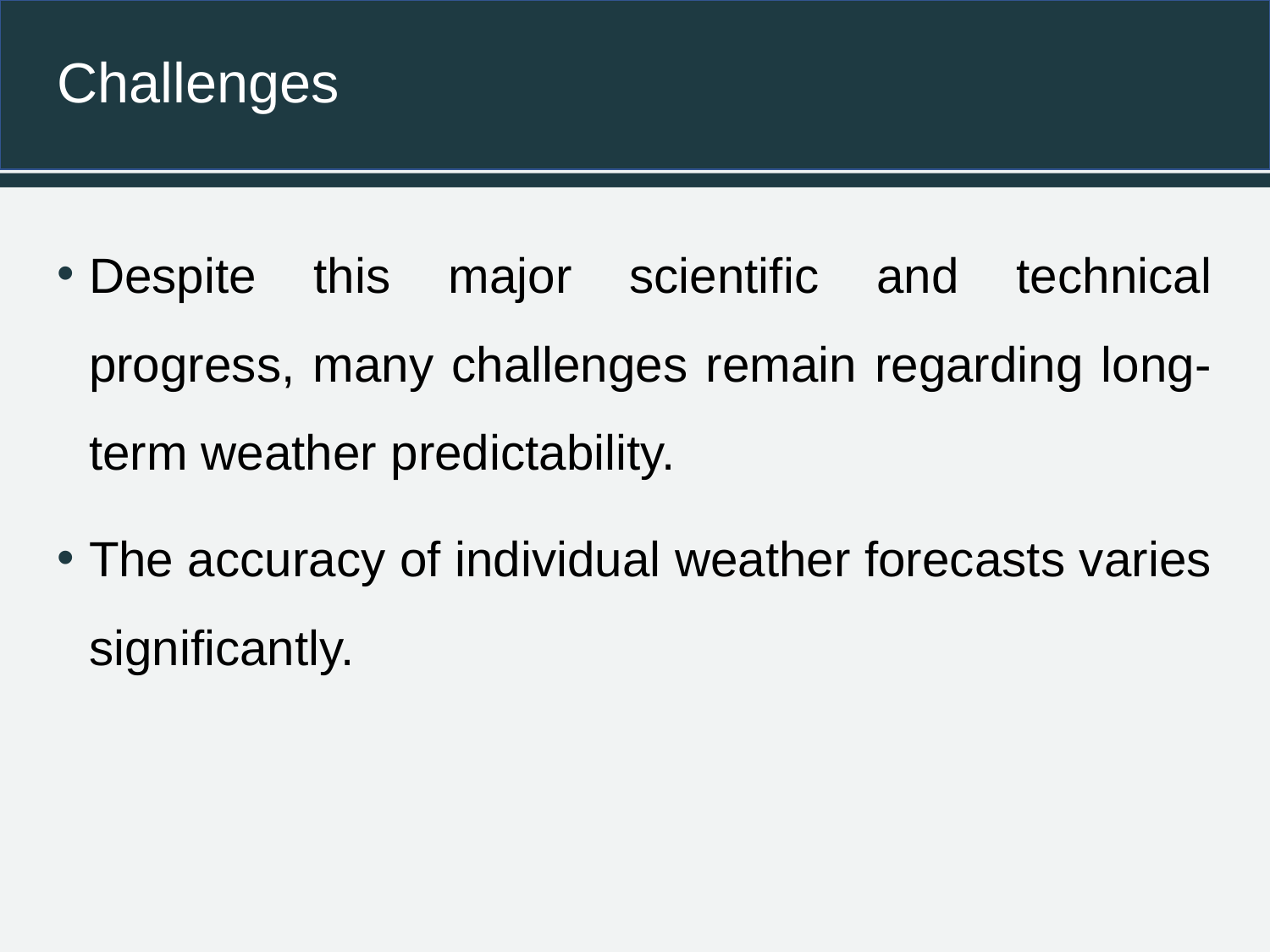

# Challenges
Despite this major scientific and technical progress, many challenges remain regarding long-term weather predictability.
The accuracy of individual weather forecasts varies significantly.